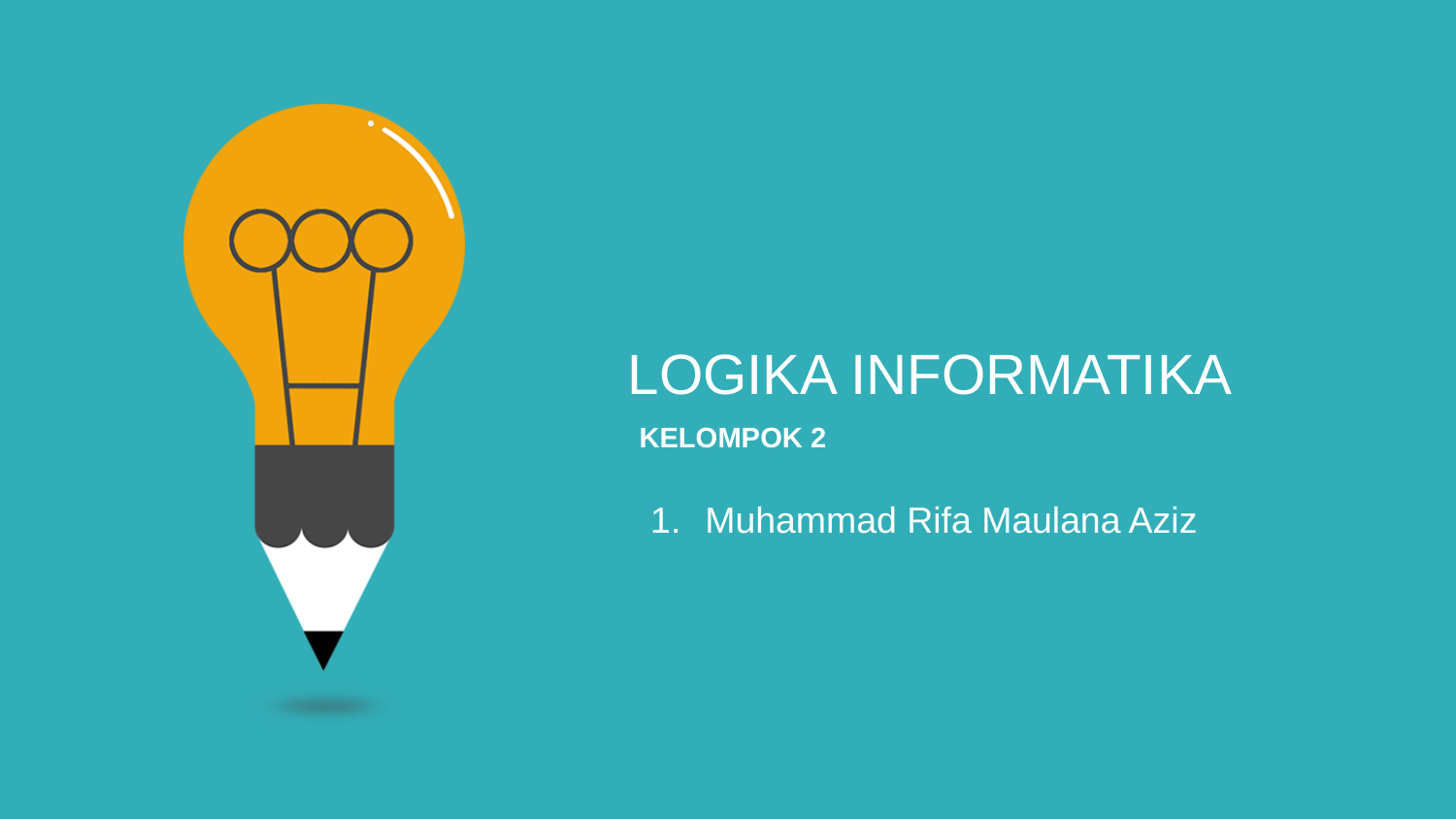

LOGIKA INFORMATIKA
KELOMPOK 2
Muhammad Rifa Maulana Aziz